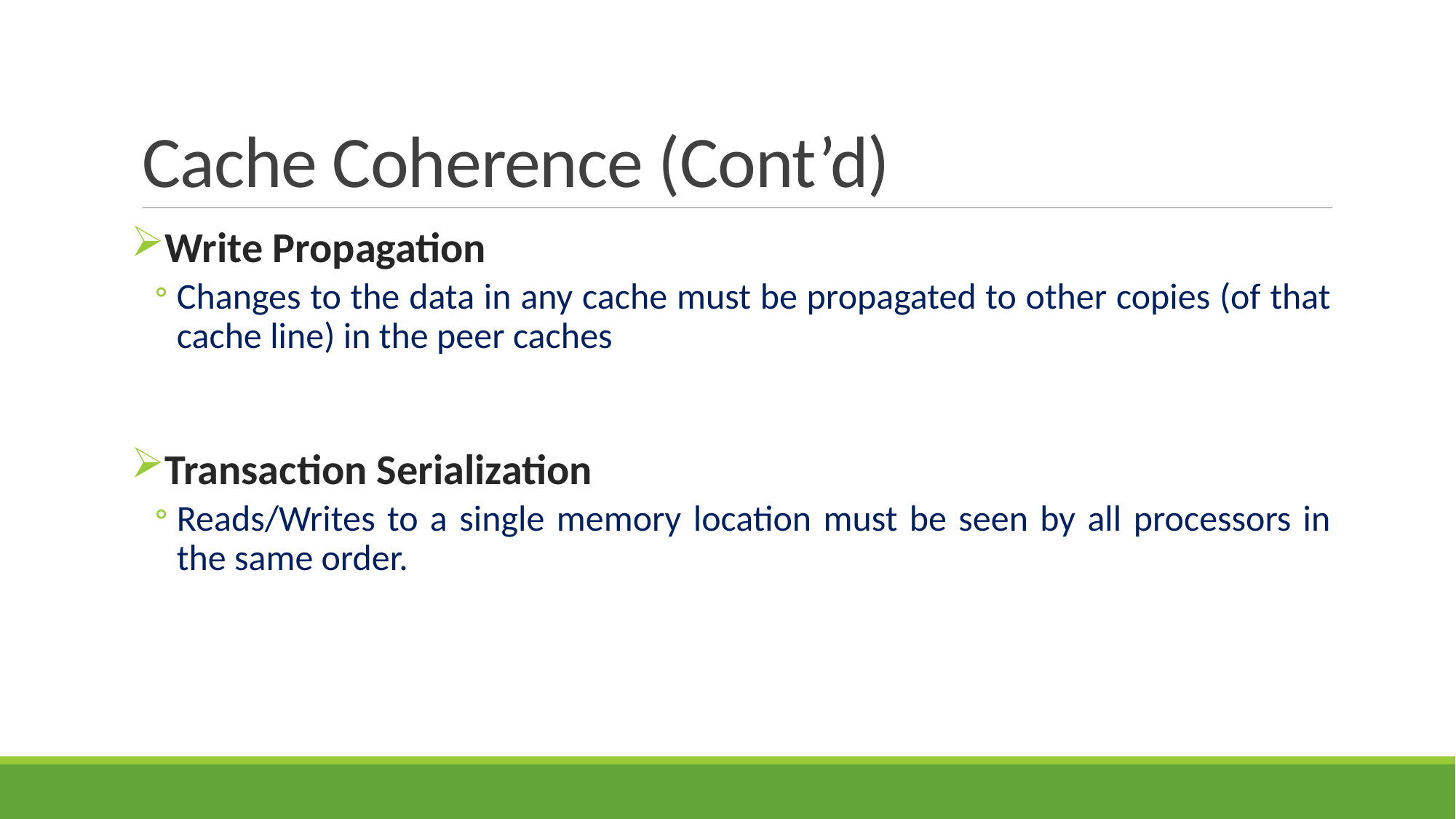

# Cache Coherence (Cont’d)
Write Propagation
Changes to the data in any cache must be propagated to other copies (of that cache line) in the peer caches

Transaction Serialization
Reads/Writes to a single memory location must be seen by all processors in the same order.